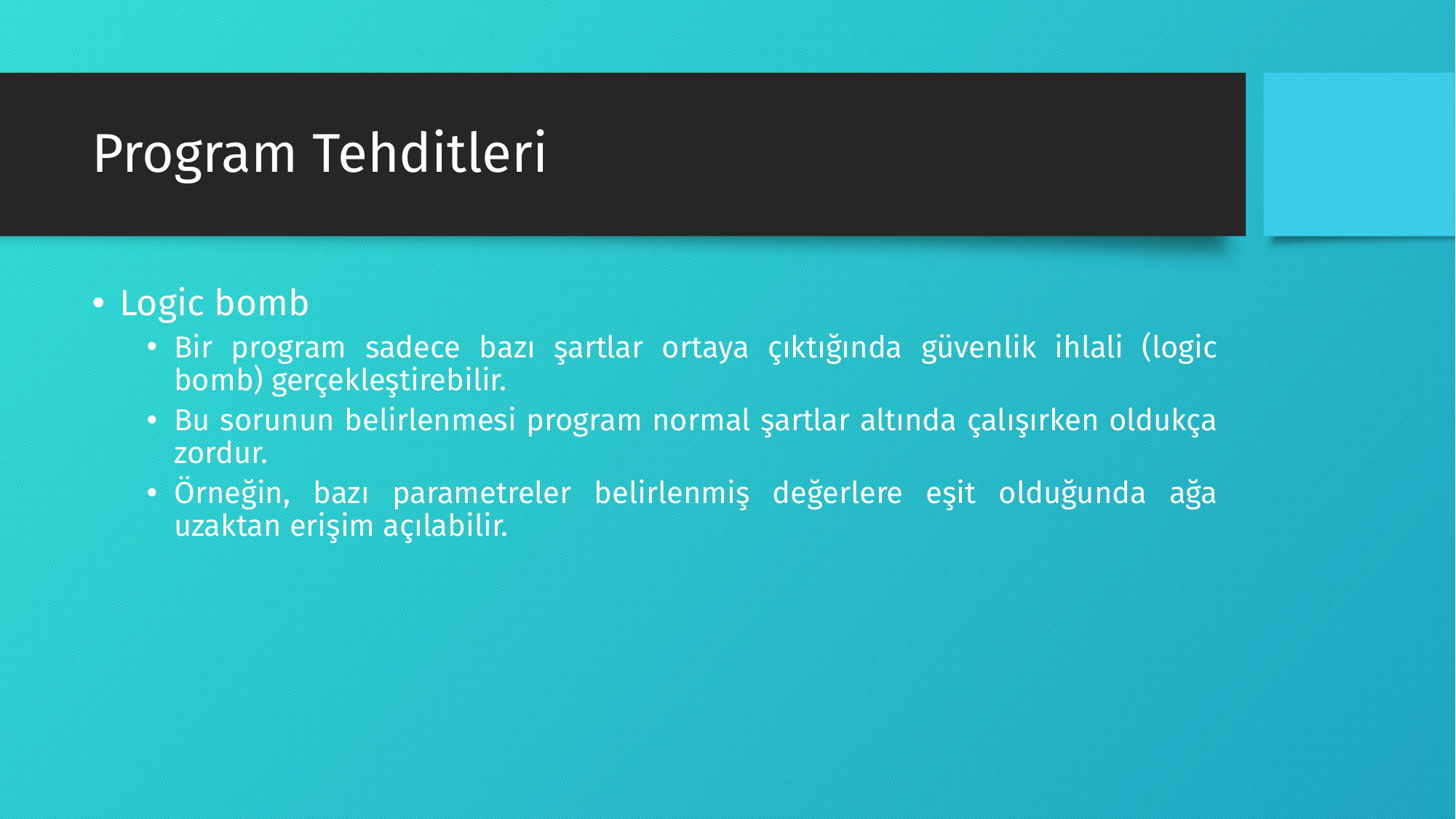

# Program Tehditleri
Logic bomb
Bir program sadece bazı şartlar ortaya çıktığında güvenlik ihlali (logic bomb) gerçekleştirebilir.
Bu sorunun belirlenmesi program normal şartlar altında çalışırken oldukça zordur.
Örneğin, bazı parametreler belirlenmiş değerlere eşit olduğunda ağa uzaktan erişim açılabilir.